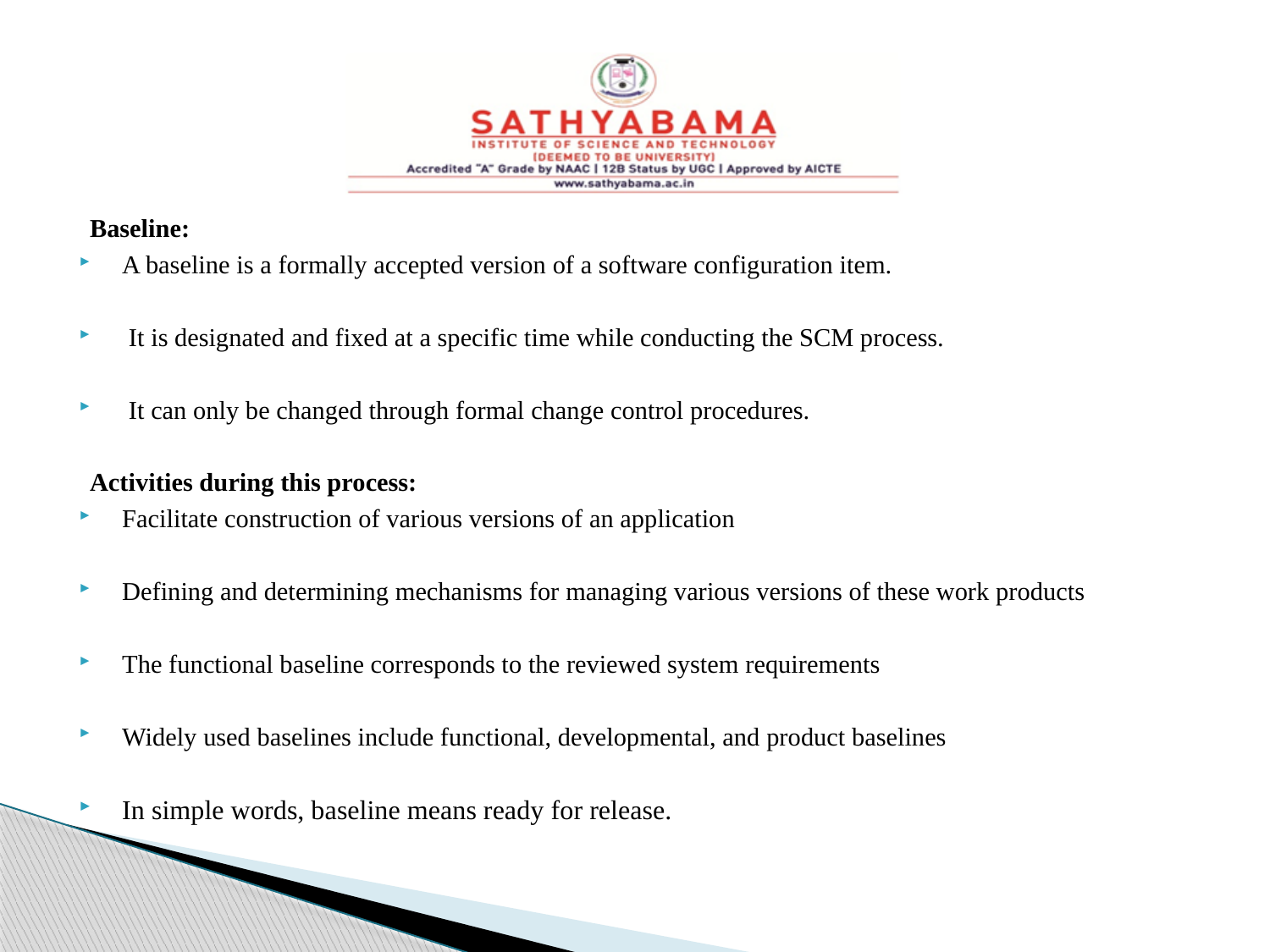

#
Baseline:
A baseline is a formally accepted version of a software configuration item.

 It is designated and fixed at a specific time while conducting the SCM process.

 It can only be changed through formal change control procedures.

Activities during this process:
Facilitate construction of various versions of an application

Defining and determining mechanisms for managing various versions of these work products

The functional baseline corresponds to the reviewed system requirements

Widely used baselines include functional, developmental, and product baselines

In simple words, baseline means ready for release.